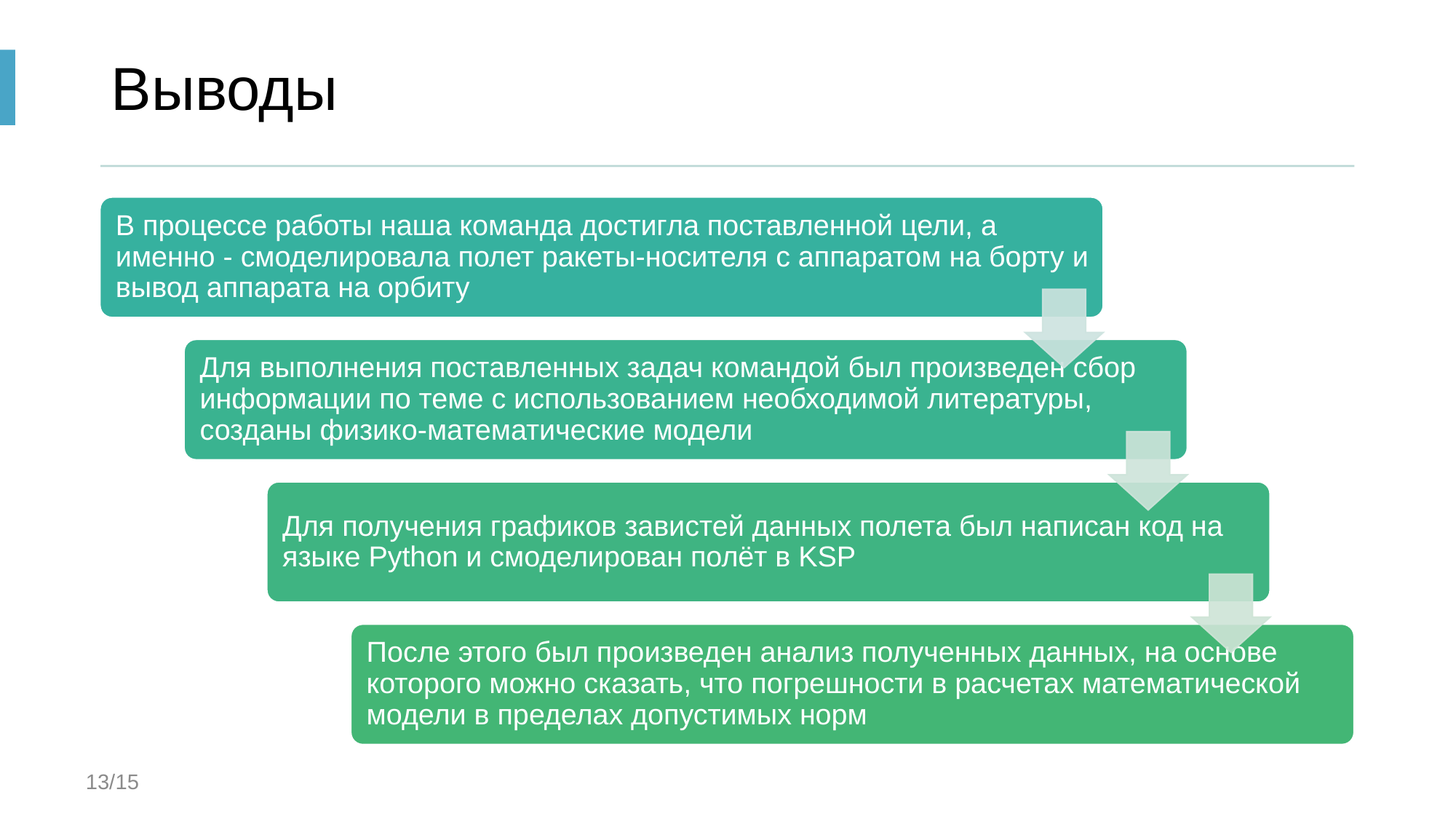

# Выводы

В процессе работы наша команда достигла поставленной цели, а именно - смоделировала полет ракеты-носителя с аппаратом на борту и вывод аппарата на орбиту
Для выполнения поставленных задач командой был произведен сбор информации по теме c использованием необходимой литературы, созданы физико-математические модели
Для получения графиков завистей данных полета был написан код на языке Python и смоделирован полёт в KSP
После этого был произведен анализ полученных данных, на основе которого можно сказать, что погрешности в расчетах математической модели в пределах допустимых норм

13/15